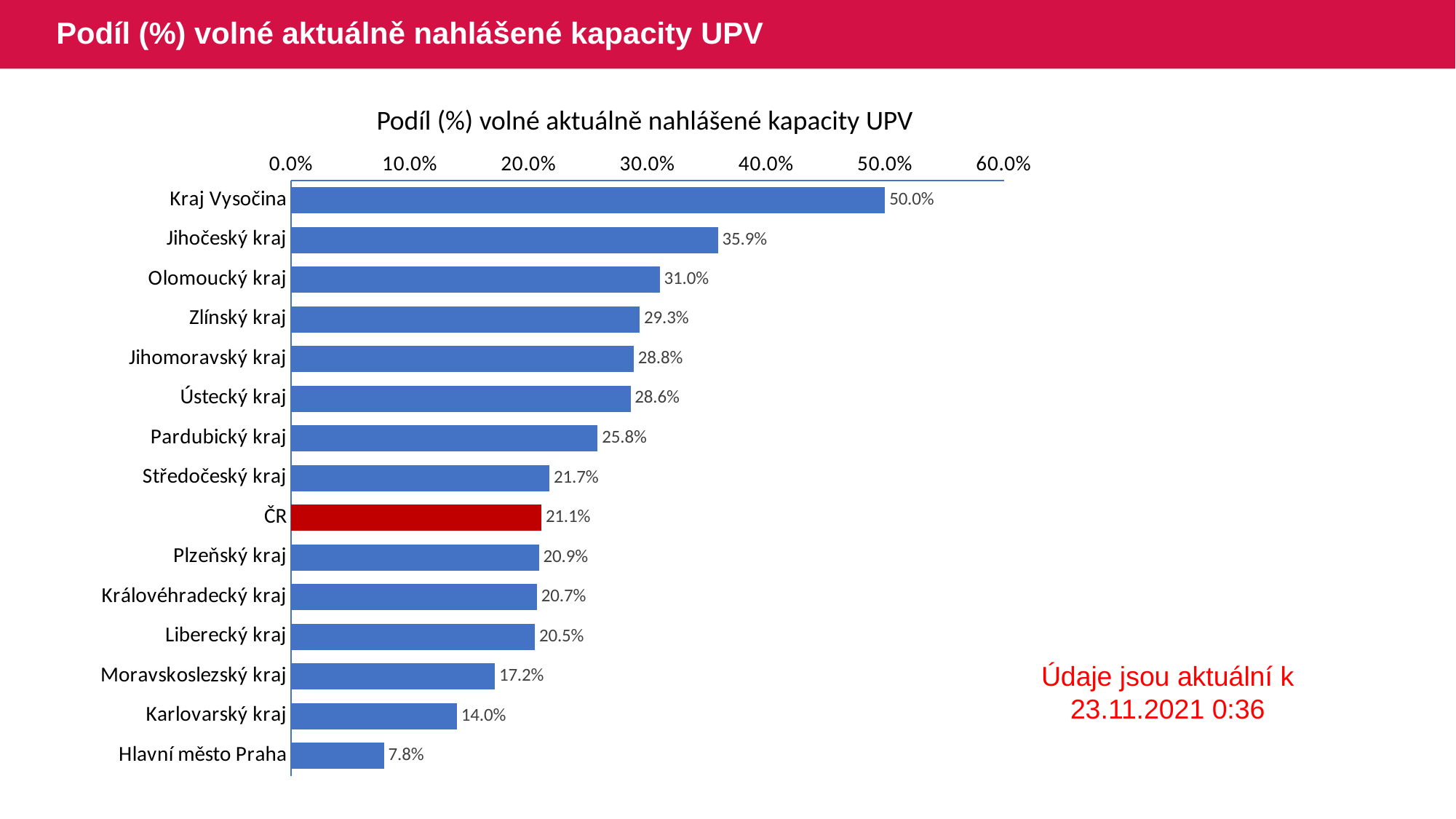

# Podíl (%) volné aktuálně nahlášené kapacity UPV
Podíl (%) volné aktuálně nahlášené kapacity UPV

### Chart

| Category | Series 1 |
|---|---|
| Kraj Vysočina | 0.5 |
| Jihočeský kraj | 0.359375 |
| Olomoucký kraj | 0.310344827586 |
| Zlínský kraj | 0.293478260869 |
| Jihomoravský kraj | 0.288372093023 |
| Ústecký kraj | 0.285714285714 |
| Pardubický kraj | 0.258064516129 |
| Středočeský kraj | 0.217391304347 |
| ČR | 0.210629921259 |
| Plzeňský kraj | 0.208633093525 |
| Královéhradecký kraj | 0.206896551724 |
| Liberecký kraj | 0.205128205128 |
| Moravskoslezský kraj | 0.171521035598 |
| Karlovarský kraj | 0.13953488372 |
| Hlavní město Praha | 0.078224101479 |
Údaje jsou aktuální k 23.11.2021 0:36